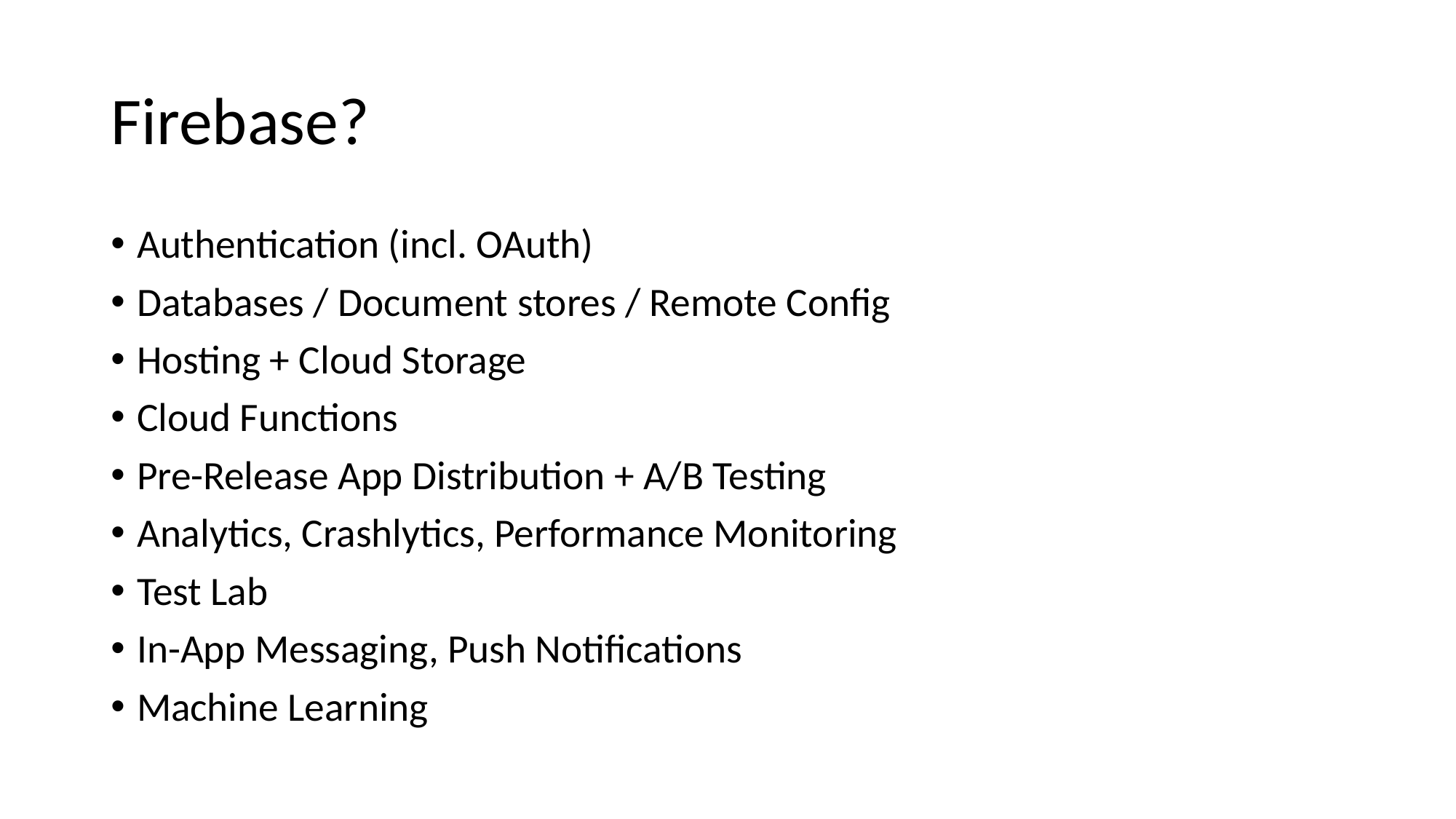

# Firebase?
Authentication (incl. OAuth)
Databases / Document stores / Remote Config
Hosting + Cloud Storage
Cloud Functions
Pre-Release App Distribution + A/B Testing
Analytics, Crashlytics, Performance Monitoring
Test Lab
In-App Messaging, Push Notifications
Machine Learning